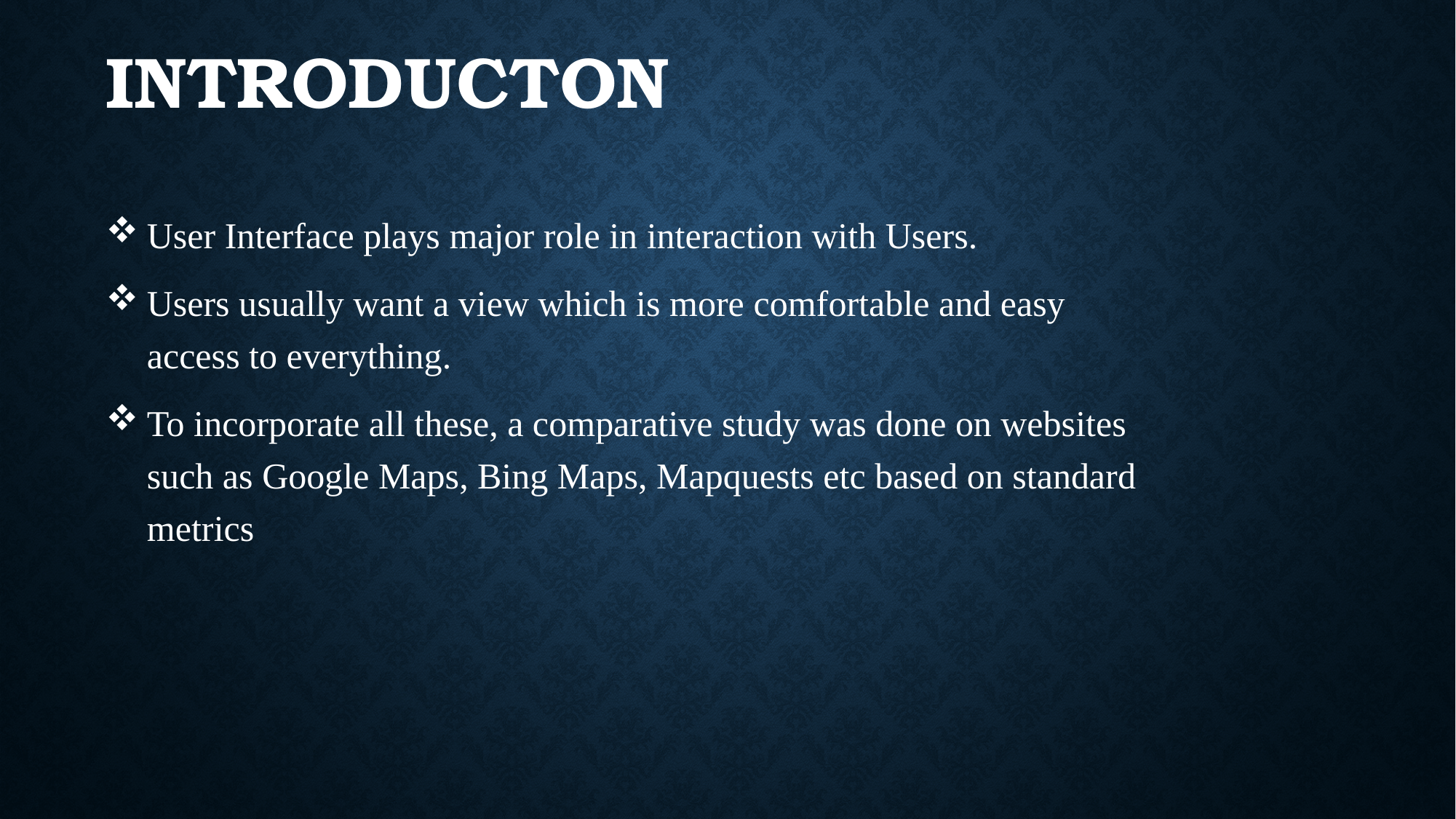

# Introducton
User Interface plays major role in interaction with Users.
Users usually want a view which is more comfortable and easy access to everything.
To incorporate all these, a comparative study was done on websites such as Google Maps, Bing Maps, Mapquests etc based on standard metrics